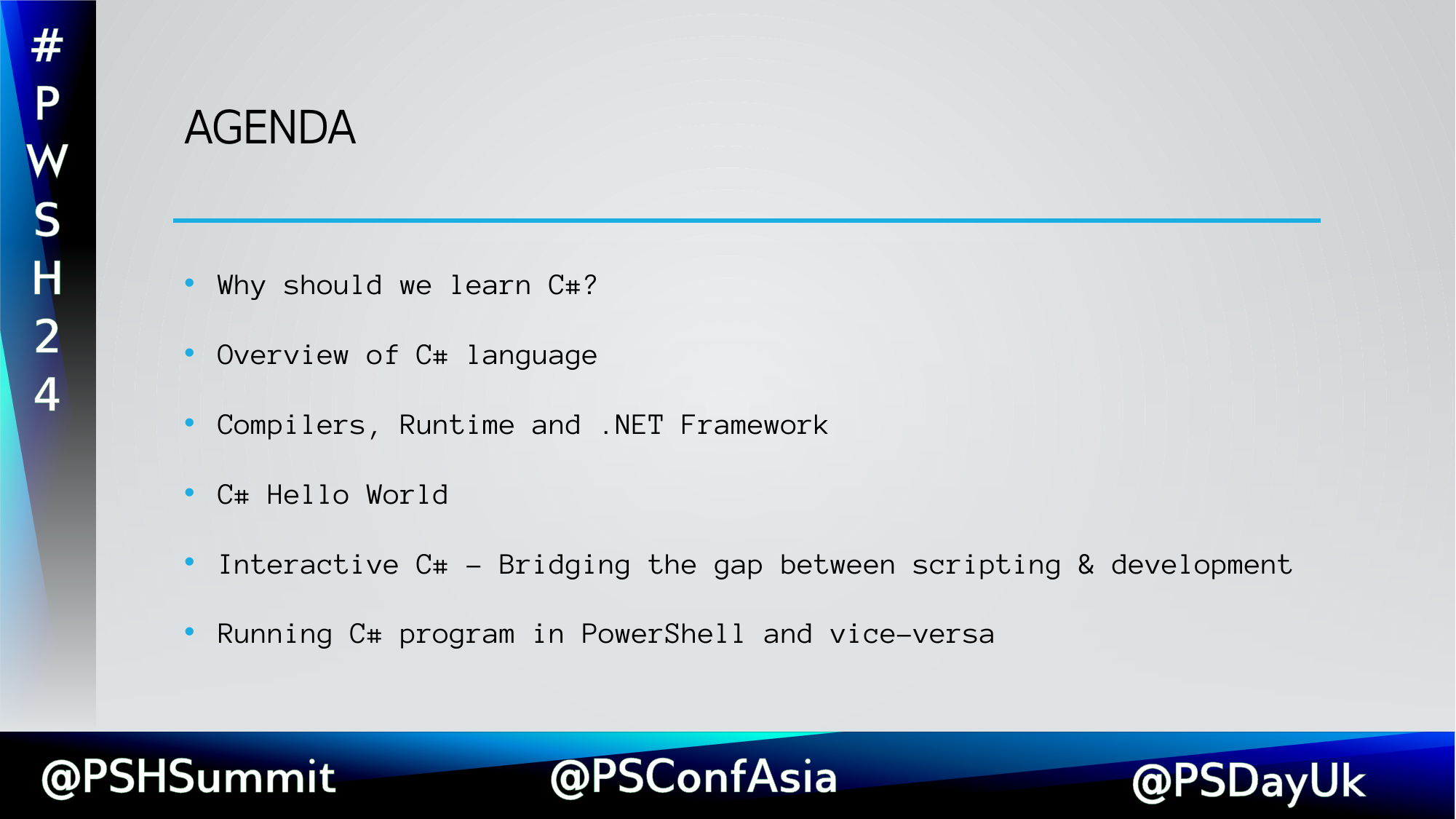

# Agenda
Why should we learn C#?
Overview of C# language
Compilers, Runtime and .NET Framework
C# Hello World
Interactive C# - Bridging the gap between scripting & development
Running C# program in PowerShell and vice-versa